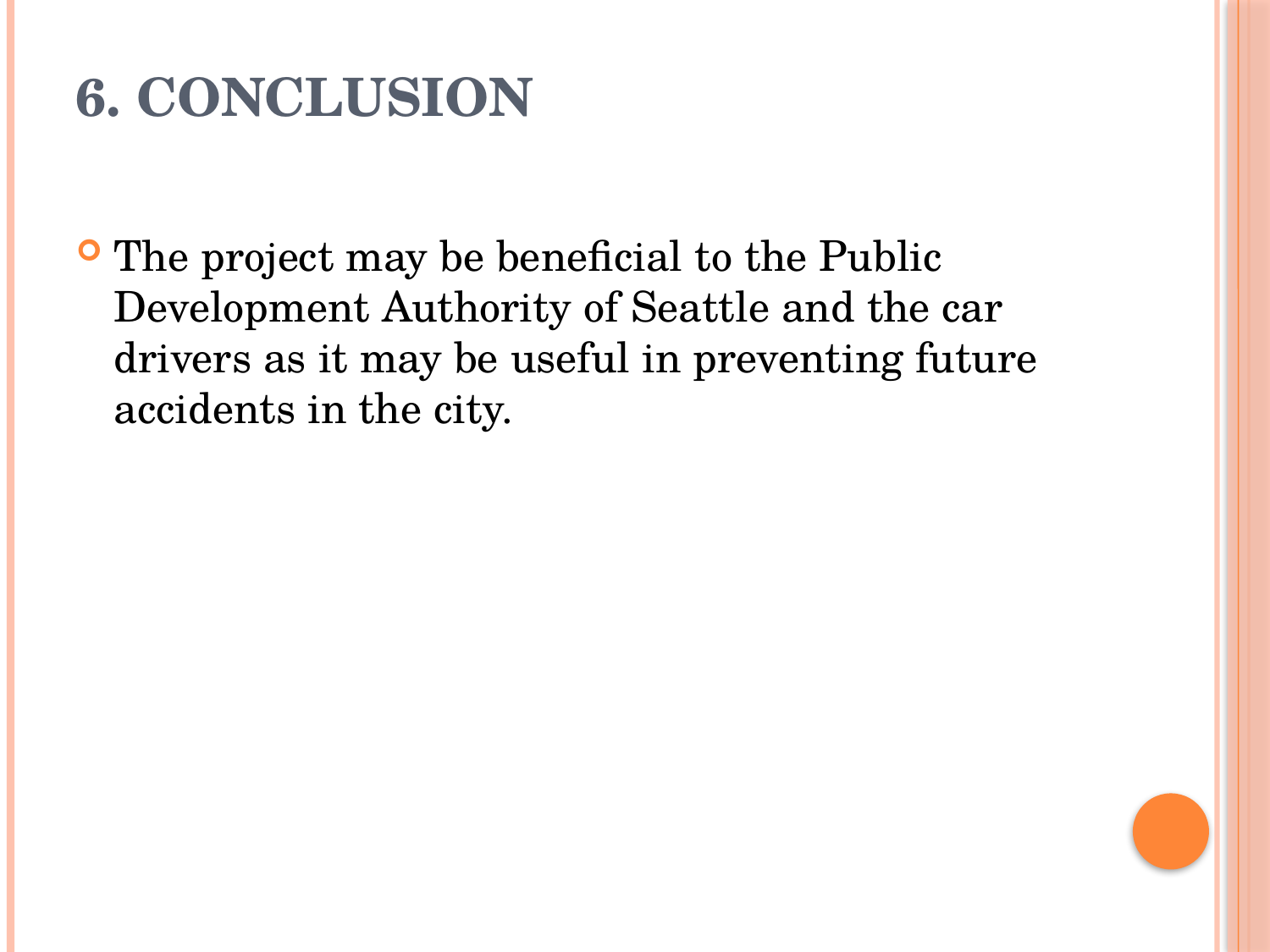

# 6. Conclusion
The project may be beneficial to the Public Development Authority of Seattle and the car drivers as it may be useful in preventing future accidents in the city.